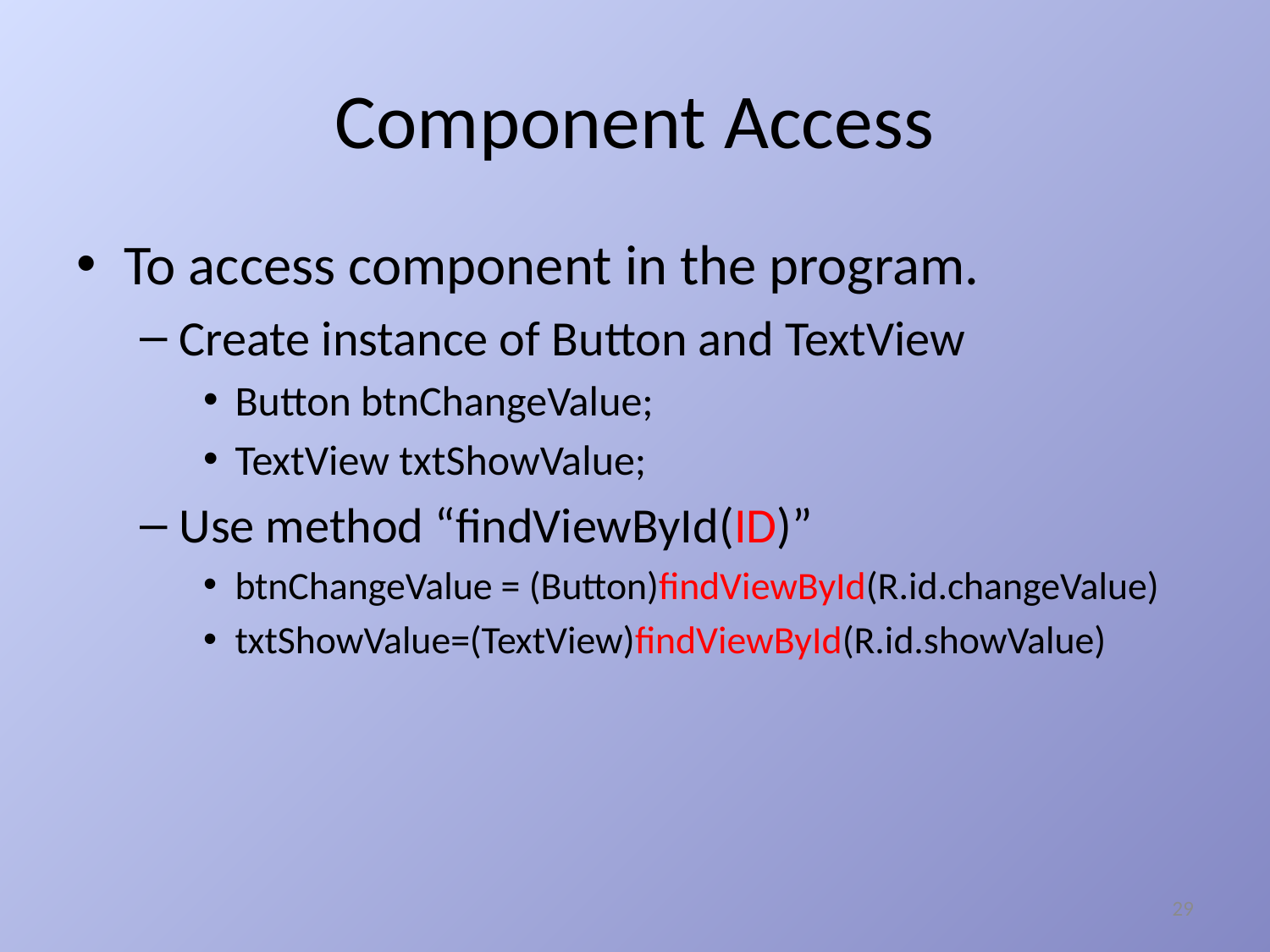

# Component Access
To access component in the program.
Create instance of Button and TextView
Button btnChangeValue;
TextView txtShowValue;
Use method “findViewById(ID)”
btnChangeValue = (Button)findViewById(R.id.changeValue)
txtShowValue=(TextView)findViewById(R.id.showValue)

29